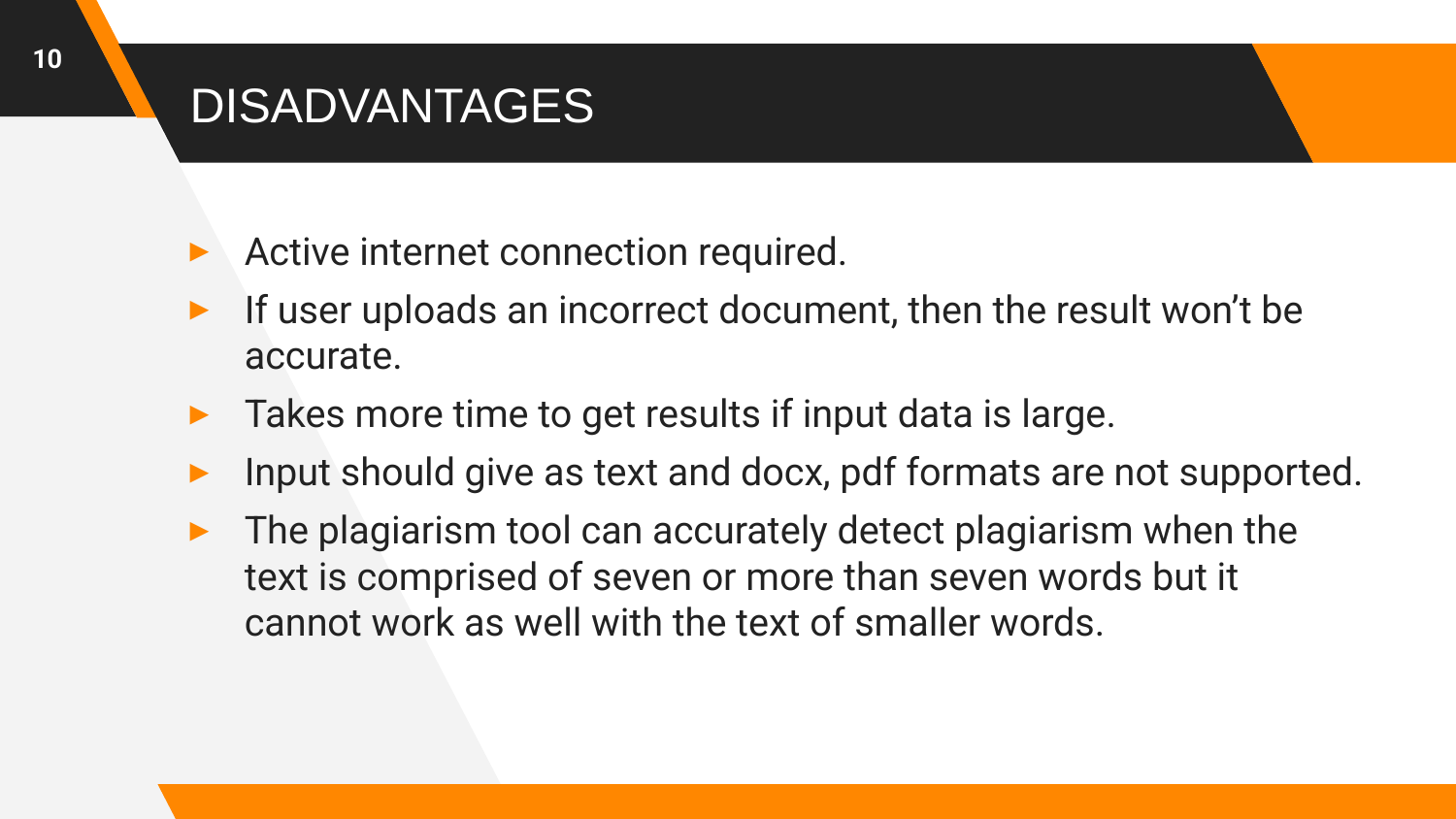

10
# DISADVANTAGES
Active internet connection required.
If user uploads an incorrect document, then the result won’t be accurate.
Takes more time to get results if input data is large.
Input should give as text and docx, pdf formats are not supported.
The plagiarism tool can accurately detect plagiarism when the text is comprised of seven or more than seven words but it cannot work as well with the text of smaller words.